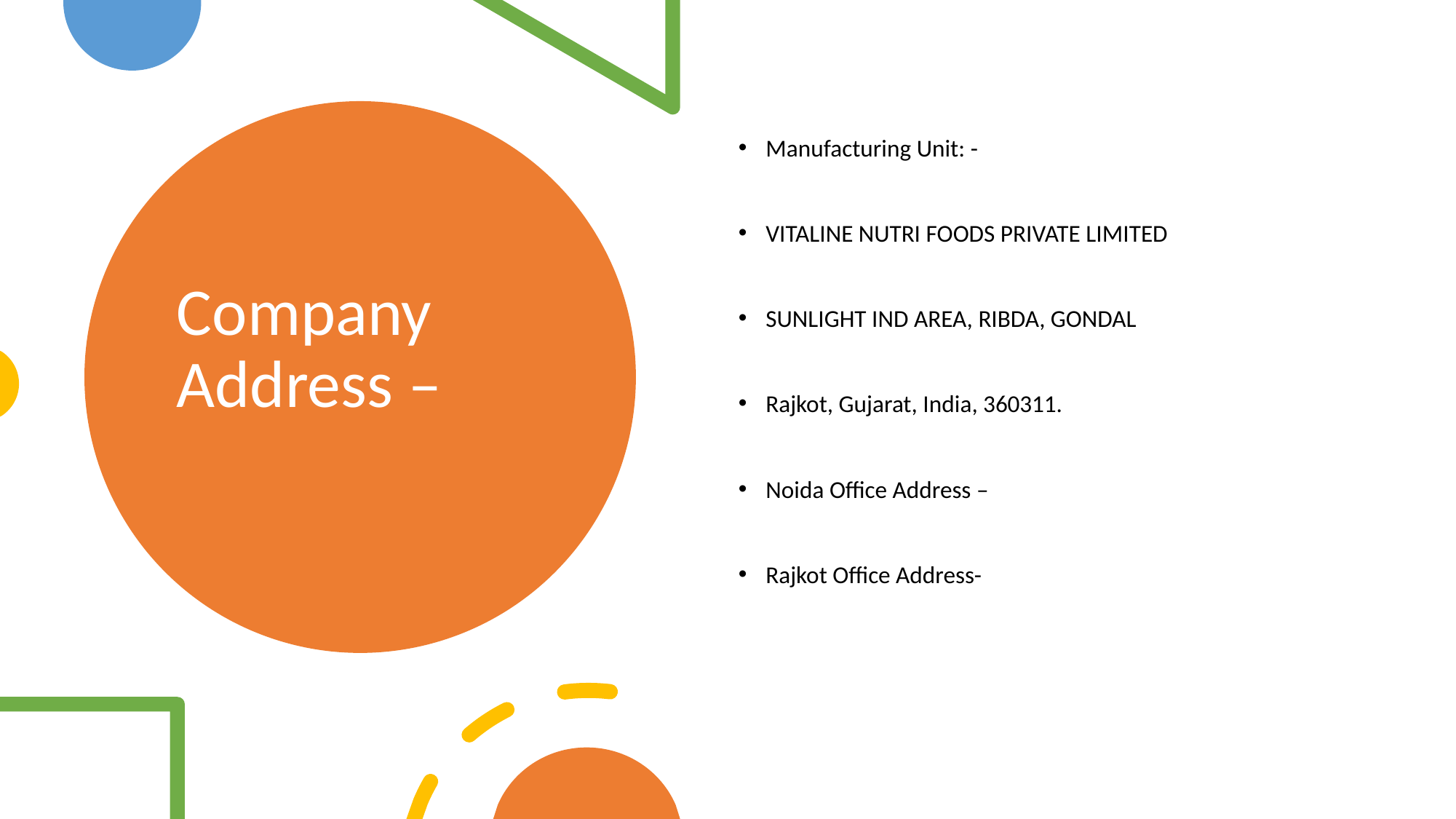

Manufacturing Unit: -
VITALINE NUTRI FOODS PRIVATE LIMITED
SUNLIGHT IND AREA, RIBDA, GONDAL
Rajkot, Gujarat, India, 360311.
Noida Office Address –
Rajkot Office Address-

# Company Address –